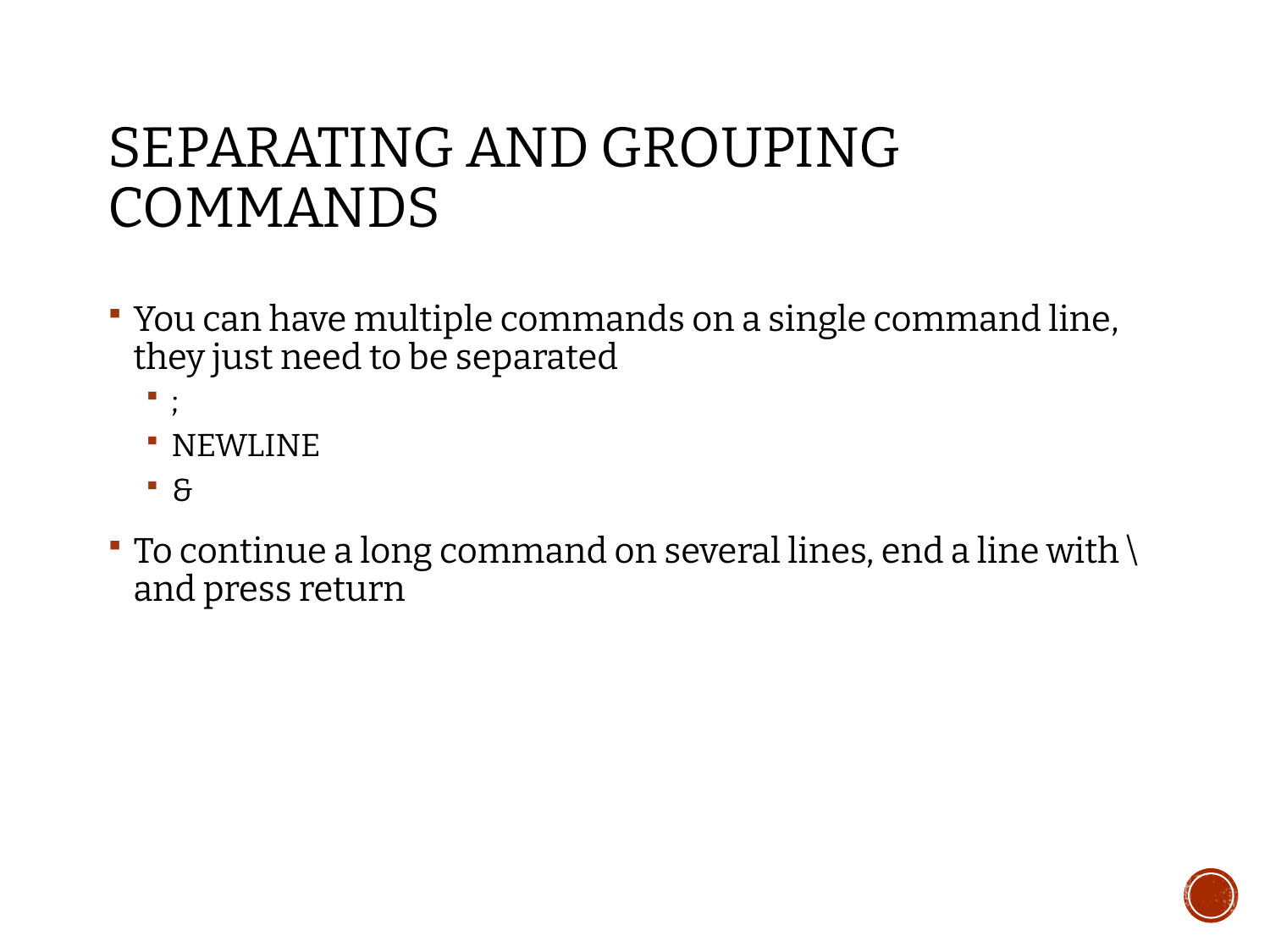

# Separating and Grouping Commands
You can have multiple commands on a single command line, they just need to be separated
;
NEWLINE
&
To continue a long command on several lines, end a line with \ and press return